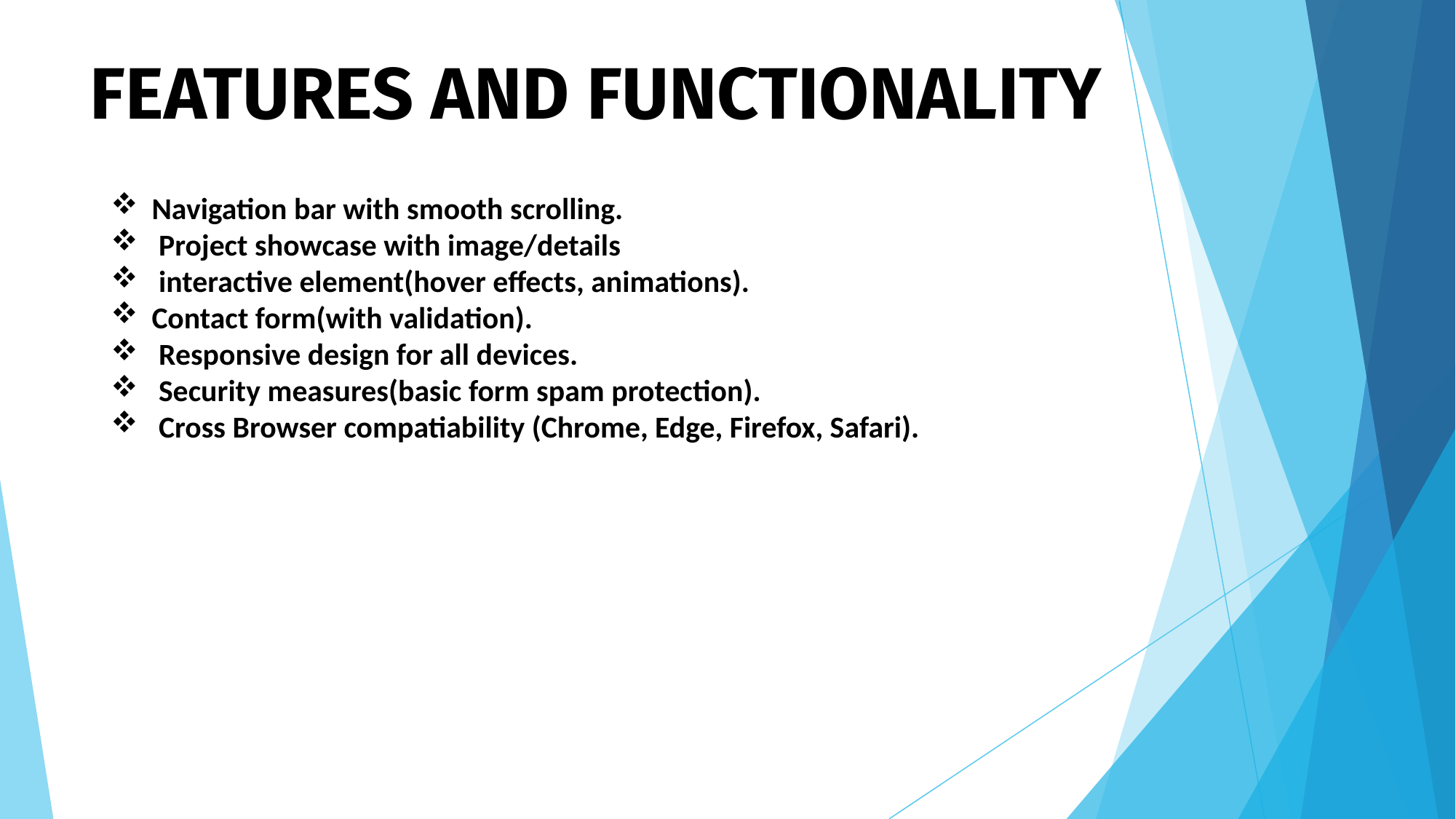

# FEATURES AND FUNCTIONALITY

Navigation bar with smooth scrolling.
 Project showcase with image/details
 interactive element(hover effects, animations).
Contact form(with validation).
 Responsive design for all devices.
 Security measures(basic form spam protection).
 Cross Browser compatiability (Chrome, Edge, Firefox, Safari).